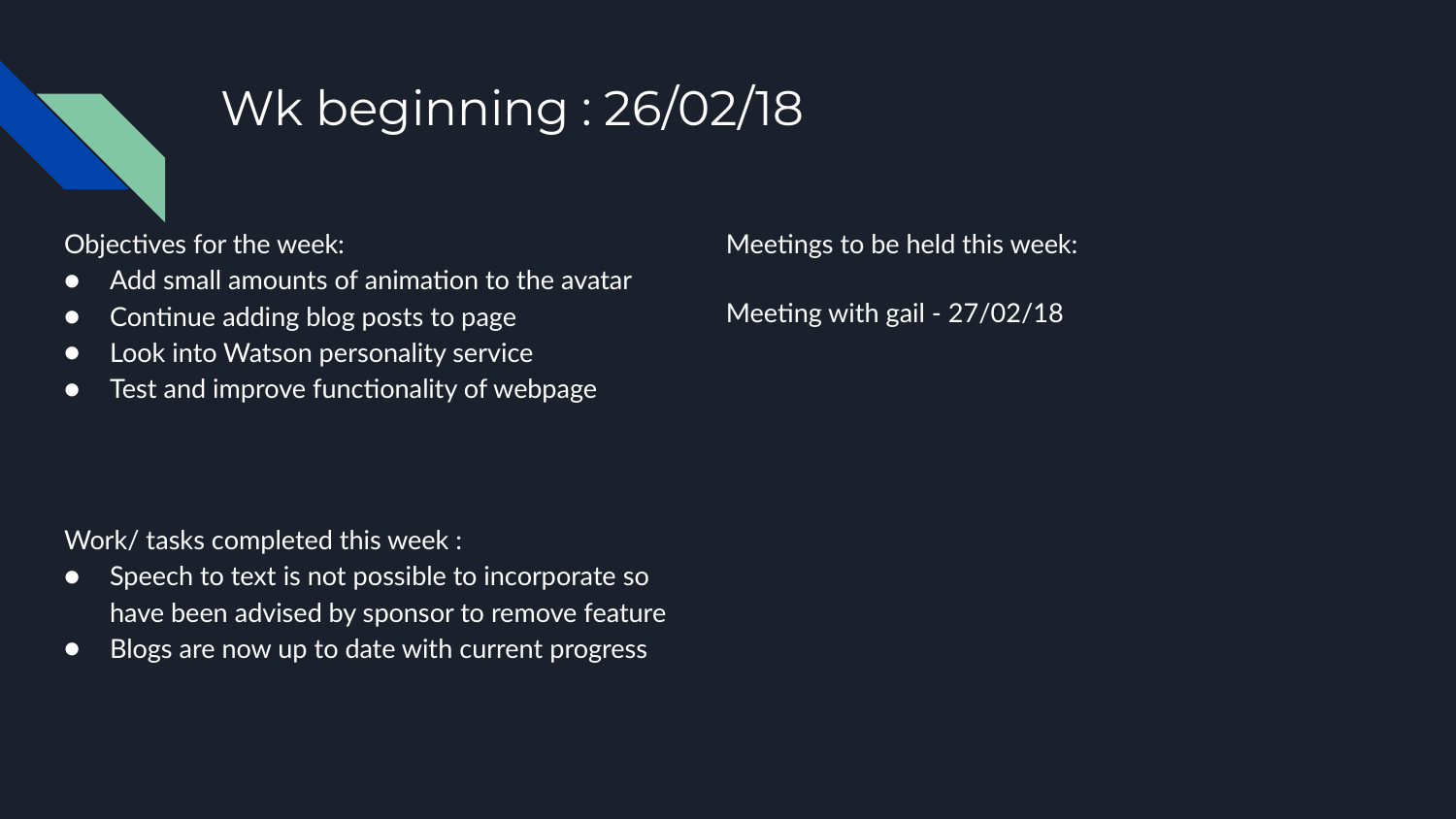

Wk beginning : 26/02/18
Objectives for the week:
Add small amounts of animation to the avatar
Continue adding blog posts to page
Look into Watson personality service
Test and improve functionality of webpage

Meetings to be held this week:
Meeting with gail - 27/02/18

Work/ tasks completed this week :
Speech to text is not possible to incorporate so have been advised by sponsor to remove feature
Blogs are now up to date with current progress